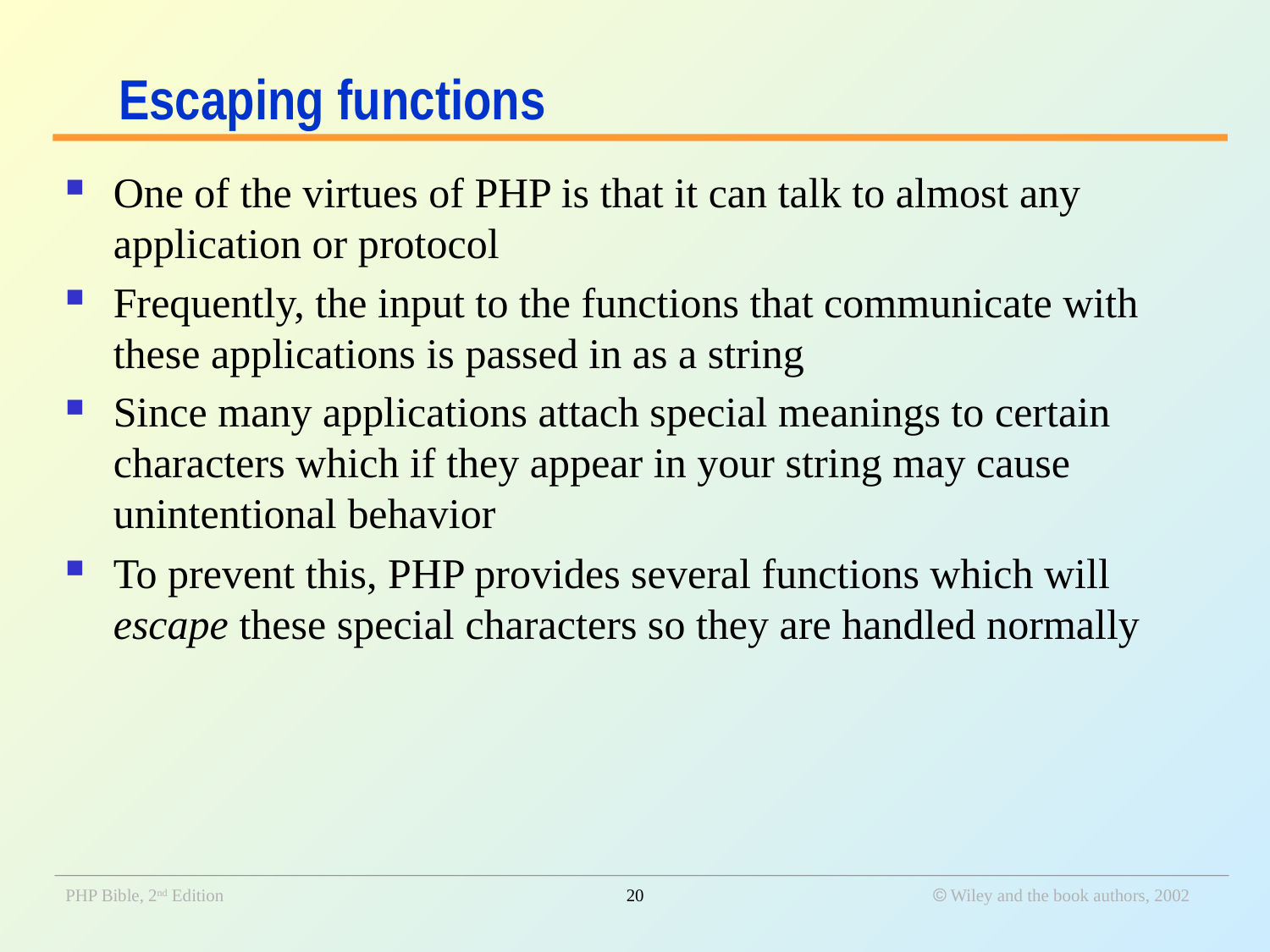

# Escaping functions
One of the virtues of PHP is that it can talk to almost any application or protocol
Frequently, the input to the functions that communicate with these applications is passed in as a string
Since many applications attach special meanings to certain characters which if they appear in your string may cause unintentional behavior
To prevent this, PHP provides several functions which will escape these special characters so they are handled normally